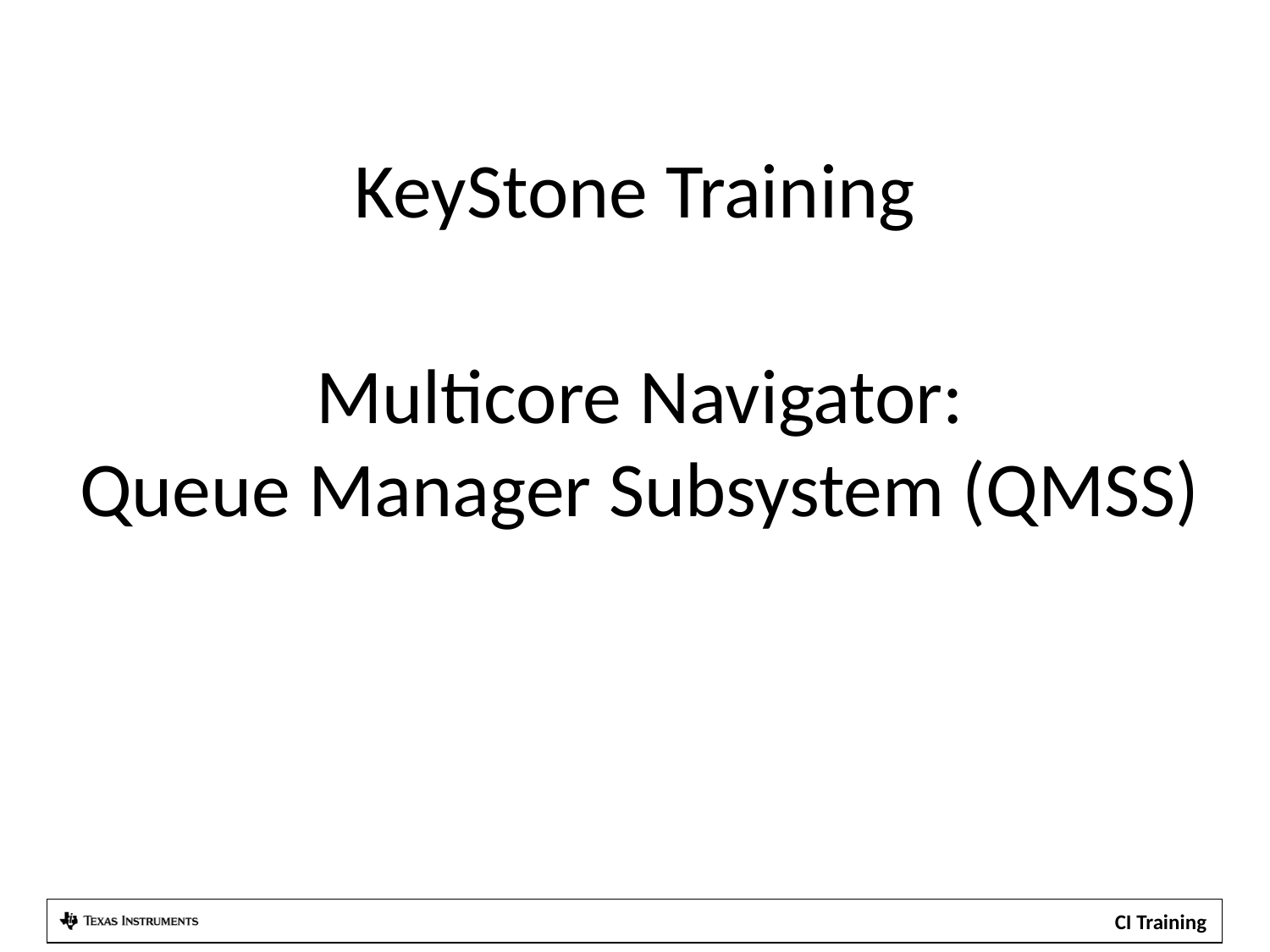

# Multicore Navigator: Queue Manager Subsystem (QMSS)